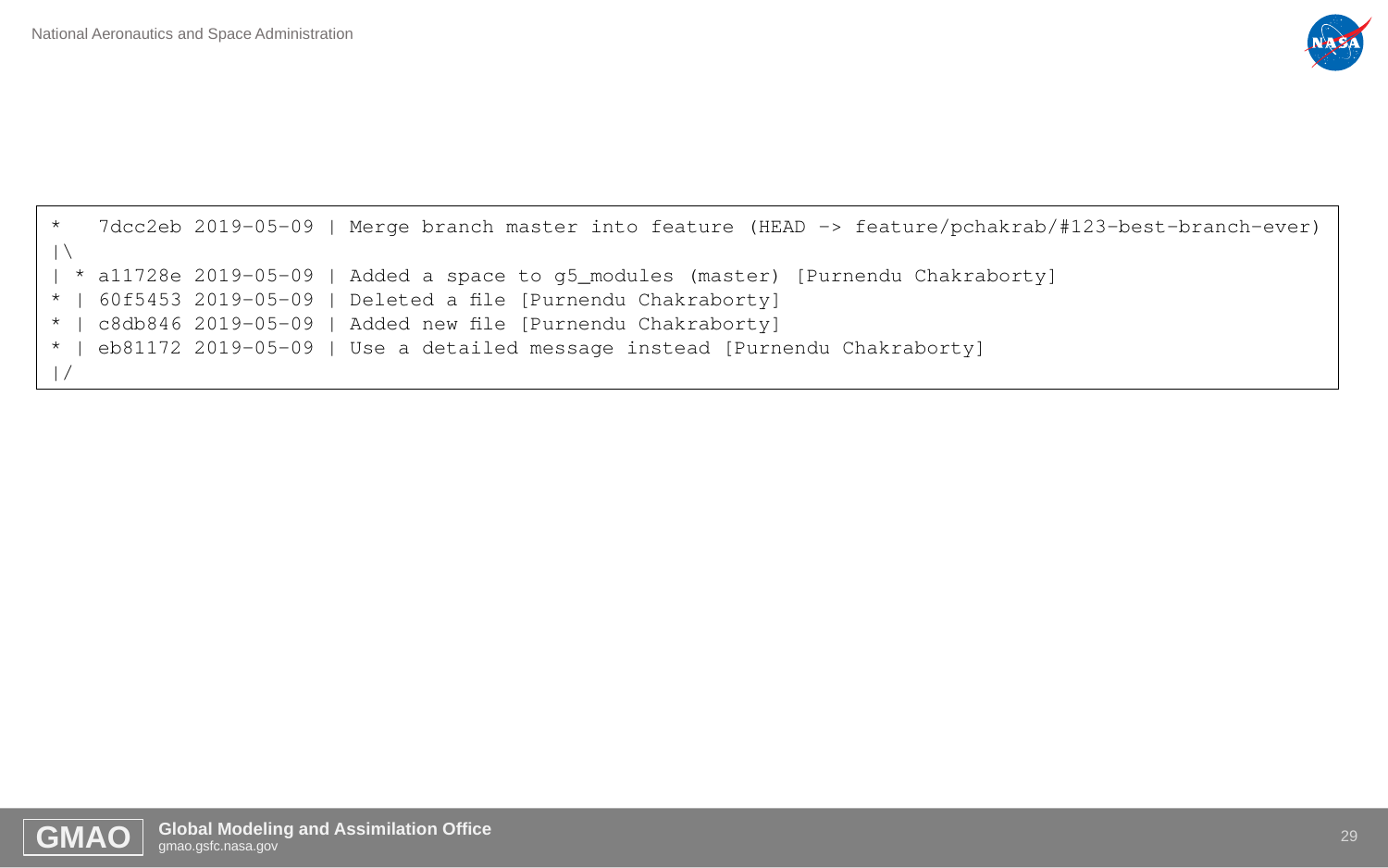

*   7dcc2eb 2019-05-09 | Merge branch master into feature (HEAD -> feature/pchakrab/#123-best-branch-ever)
|\
| * a11728e 2019-05-09 | Added a space to g5_modules (master) [Purnendu Chakraborty]
* | 60f5453 2019-05-09 | Deleted a file [Purnendu Chakraborty]
* | c8db846 2019-05-09 | Added new file [Purnendu Chakraborty]
* | eb81172 2019-05-09 | Use a detailed message instead [Purnendu Chakraborty]
|/
29